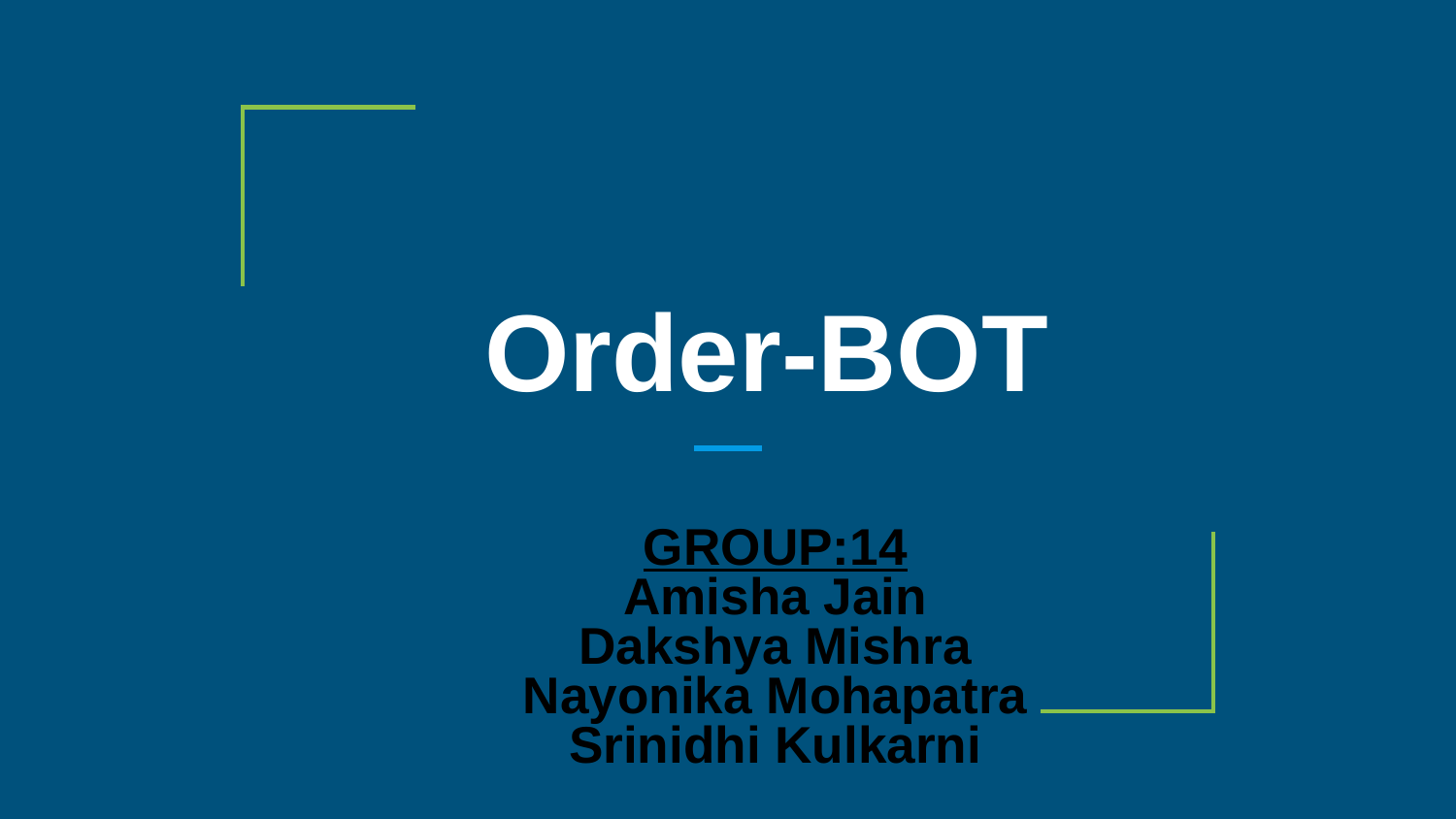

# Order-BOT
GROUP:14
Amisha Jain
Dakshya Mishra
Nayonika Mohapatra
Srinidhi Kulkarni